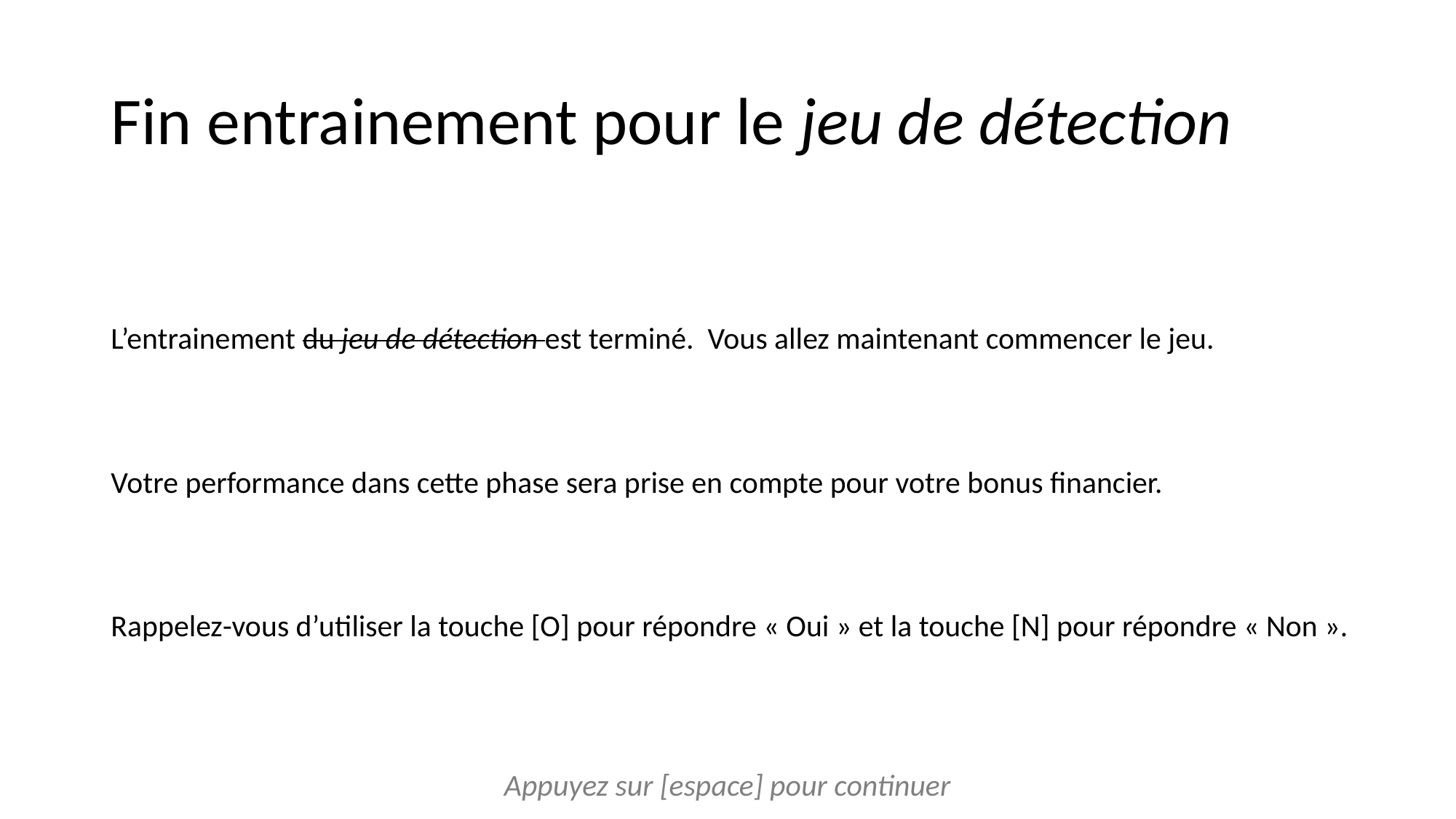

# Fin entrainement pour le jeu de détection

L’entrainement du jeu de détection est terminé.  Vous allez maintenant commencer le jeu.

Votre performance dans cette phase sera prise en compte pour votre bonus financier.

Rappelez-vous d’utiliser la touche [O] pour répondre « Oui » et la touche [N] pour répondre « Non ».

Appuyez sur [espace] pour continuer